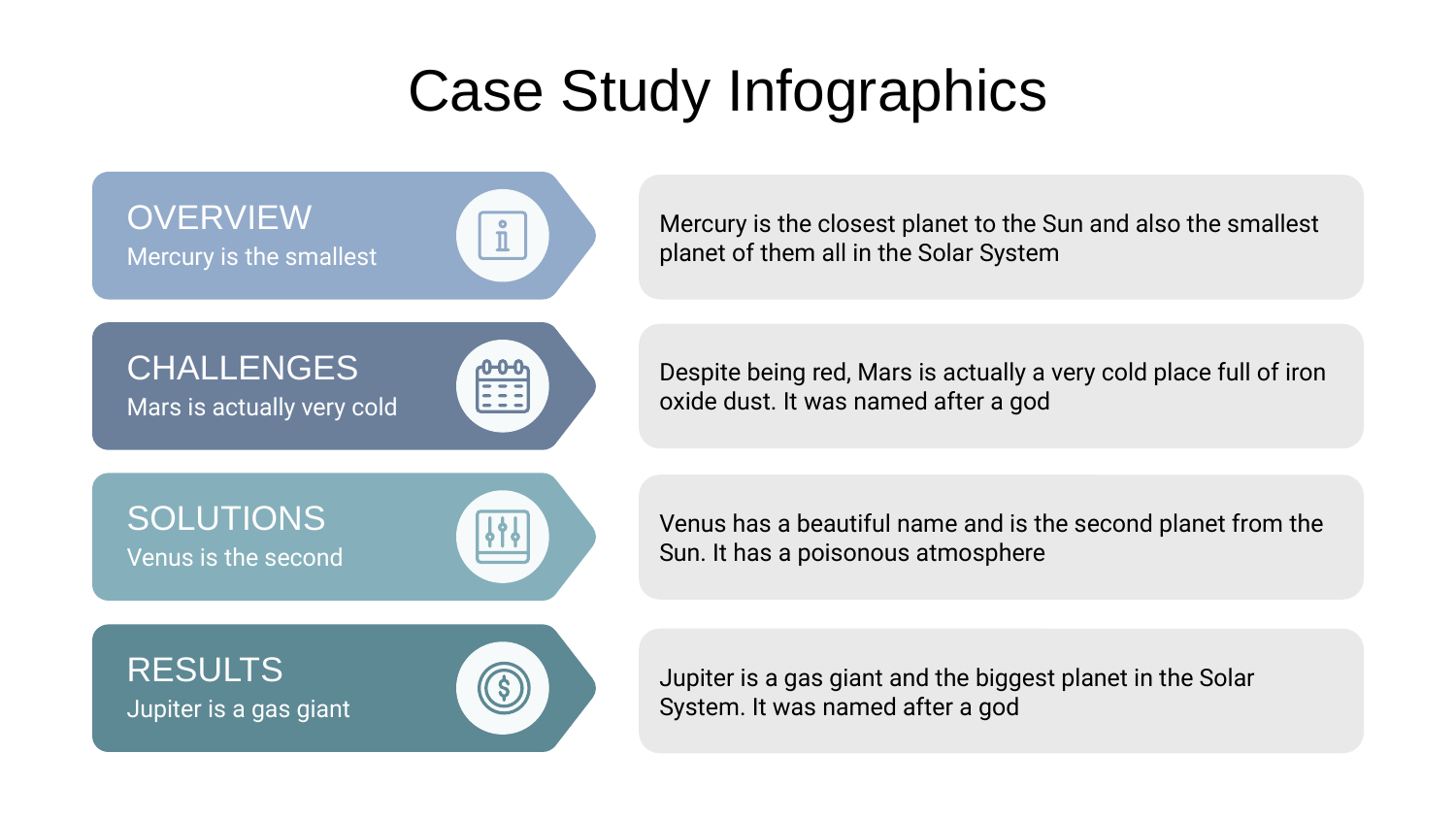

# Case Study Infographics

Mercury is the closest planet to the Sun and also the smallest planet of them all in the Solar System

OVERVIEW

Mercury is the smallest

Despite being red, Mars is actually a very cold place full of iron oxide dust. It was named after a god

CHALLENGES

Mars is actually very cold

Venus has a beautiful name and is the second planet from the Sun. It has a poisonous atmosphere

SOLUTIONS

Venus is the second

Jupiter is a gas giant and the biggest planet in the Solar System. It was named after a god

RESULTS

Jupiter is a gas giant